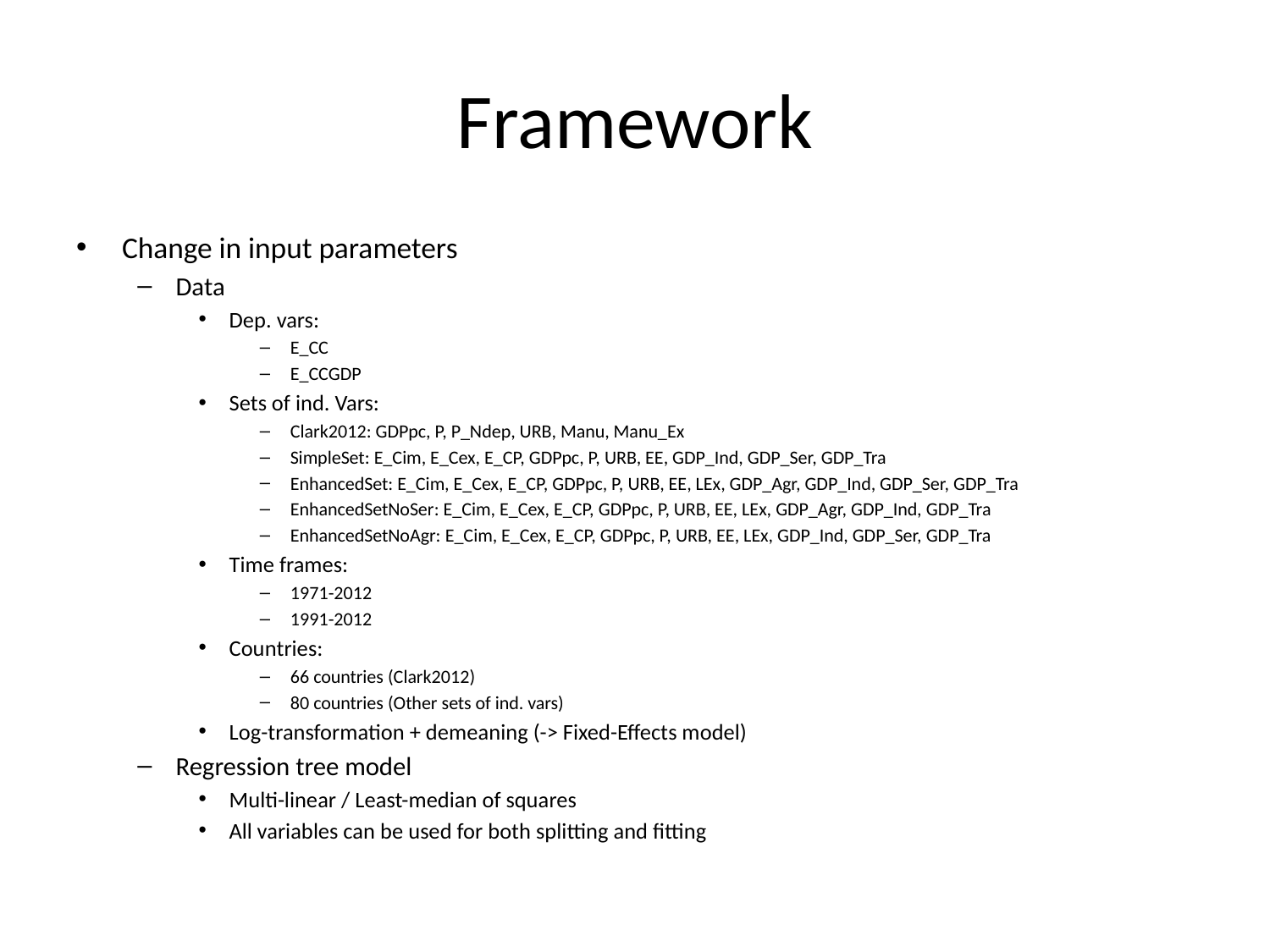

# Framework
Change in input parameters
Data
Dep. vars:
E_CC
E_CCGDP
Sets of ind. Vars:
Clark2012: GDPpc, P, P_Ndep, URB, Manu, Manu_Ex
SimpleSet: E_Cim, E_Cex, E_CP, GDPpc, P, URB, EE, GDP_Ind, GDP_Ser, GDP_Tra
EnhancedSet: E_Cim, E_Cex, E_CP, GDPpc, P, URB, EE, LEx, GDP_Agr, GDP_Ind, GDP_Ser, GDP_Tra
EnhancedSetNoSer: E_Cim, E_Cex, E_CP, GDPpc, P, URB, EE, LEx, GDP_Agr, GDP_Ind, GDP_Tra
EnhancedSetNoAgr: E_Cim, E_Cex, E_CP, GDPpc, P, URB, EE, LEx, GDP_Ind, GDP_Ser, GDP_Tra
Time frames:
1971-2012
1991-2012
Countries:
66 countries (Clark2012)
80 countries (Other sets of ind. vars)
Log-transformation + demeaning (-> Fixed-Effects model)
Regression tree model
Multi-linear / Least-median of squares
All variables can be used for both splitting and fitting